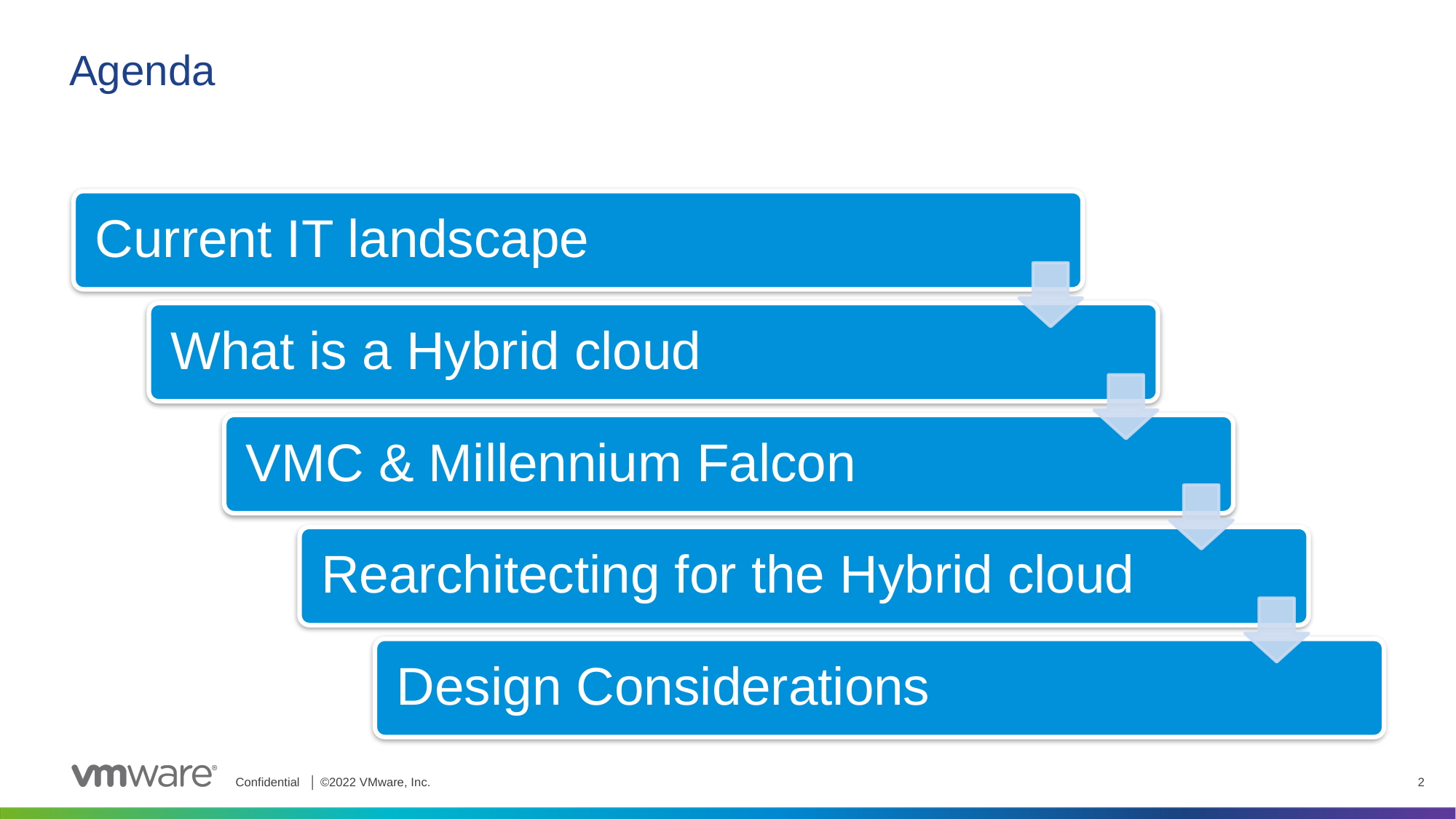

# Agenda

Current IT landscape
What is a Hybrid cloud
VMC & Millennium Falcon
Rearchitecting for the Hybrid cloud
Design Considerations